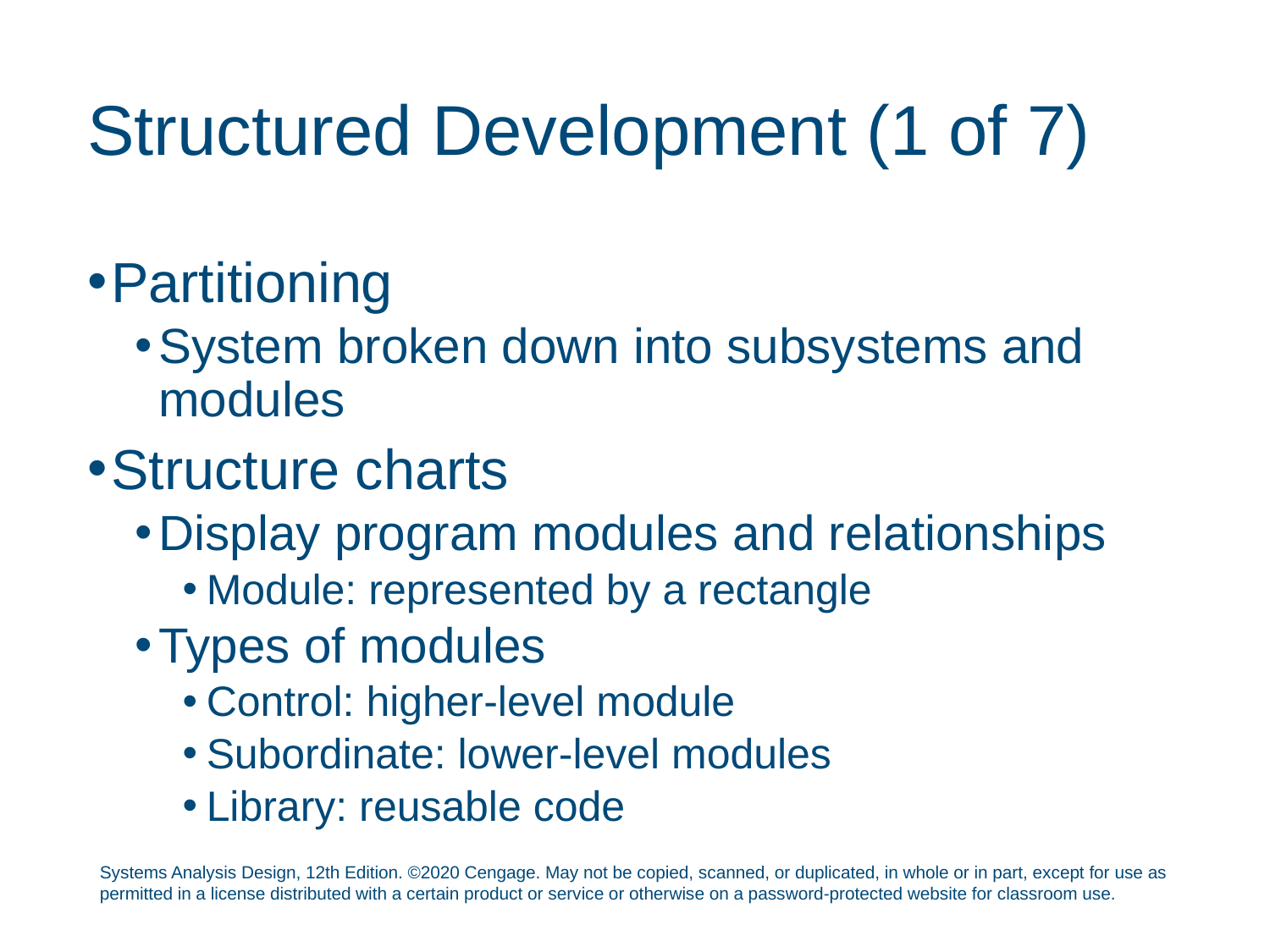

# Structured Development (1 of 7)
Partitioning
System broken down into subsystems and modules
Structure charts
Display program modules and relationships
Module: represented by a rectangle
Types of modules
Control: higher-level module
Subordinate: lower-level modules
Library: reusable code
Systems Analysis Design, 12th Edition. ©2020 Cengage. May not be copied, scanned, or duplicated, in whole or in part, except for use as permitted in a license distributed with a certain product or service or otherwise on a password-protected website for classroom use.